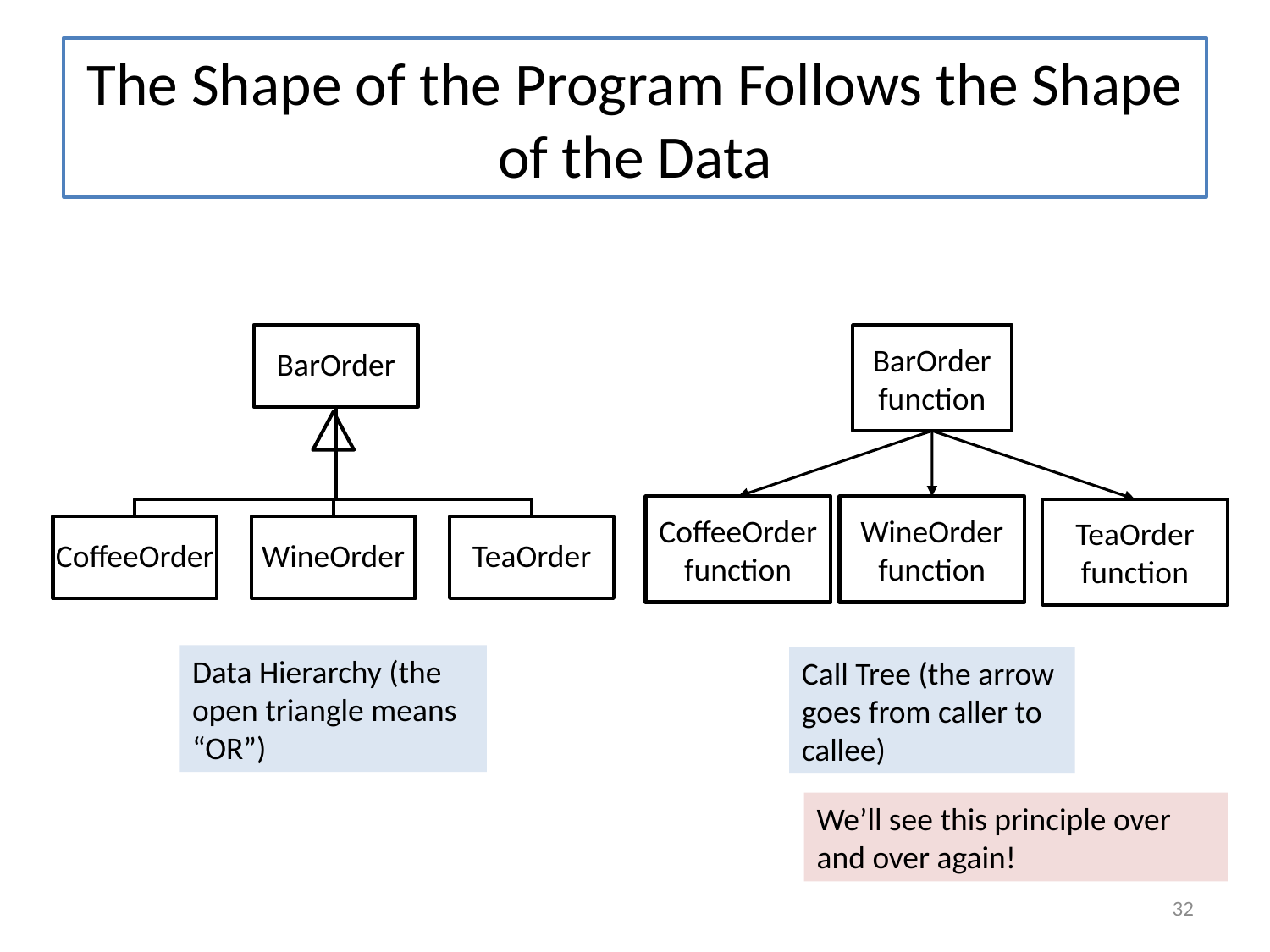

# The Shape of the Program Follows the Shape of the Data
BarOrder
CoffeeOrder
WineOrder
TeaOrder
BarOrder function

CoffeeOrder function
WineOrder function
TeaOrder function
Data Hierarchy (the open triangle means “OR”)
Call Tree (the arrow goes from caller to callee)
We’ll see this principle over and over again!
32